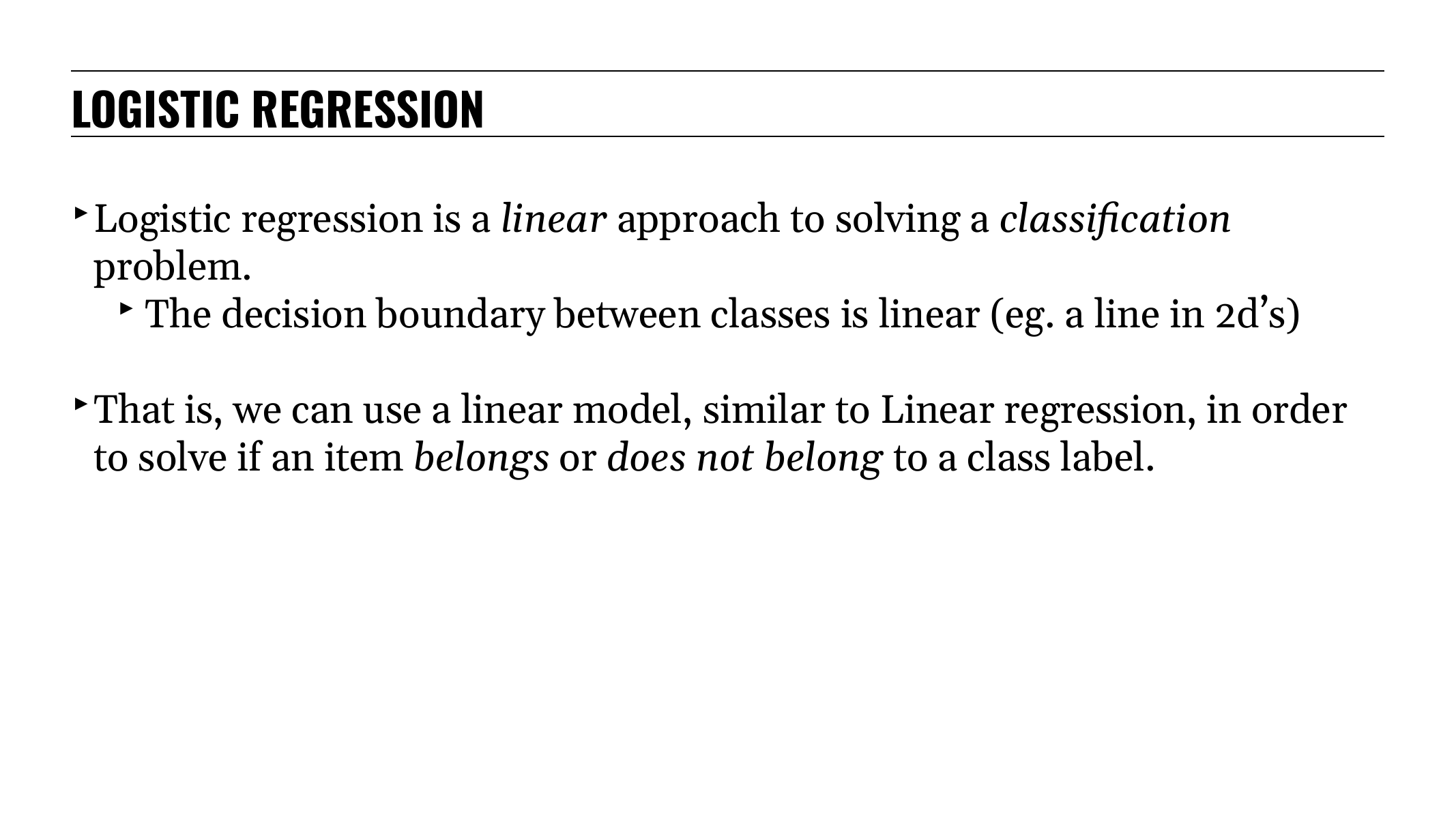

LOGISTIC REGRESSION

Logistic regression is a linear approach to solving a classification problem.
The decision boundary between classes is linear (eg. a line in 2d’s)

That is, we can use a linear model, similar to Linear regression, in order to solve if an item belongs or does not belong to a class label.